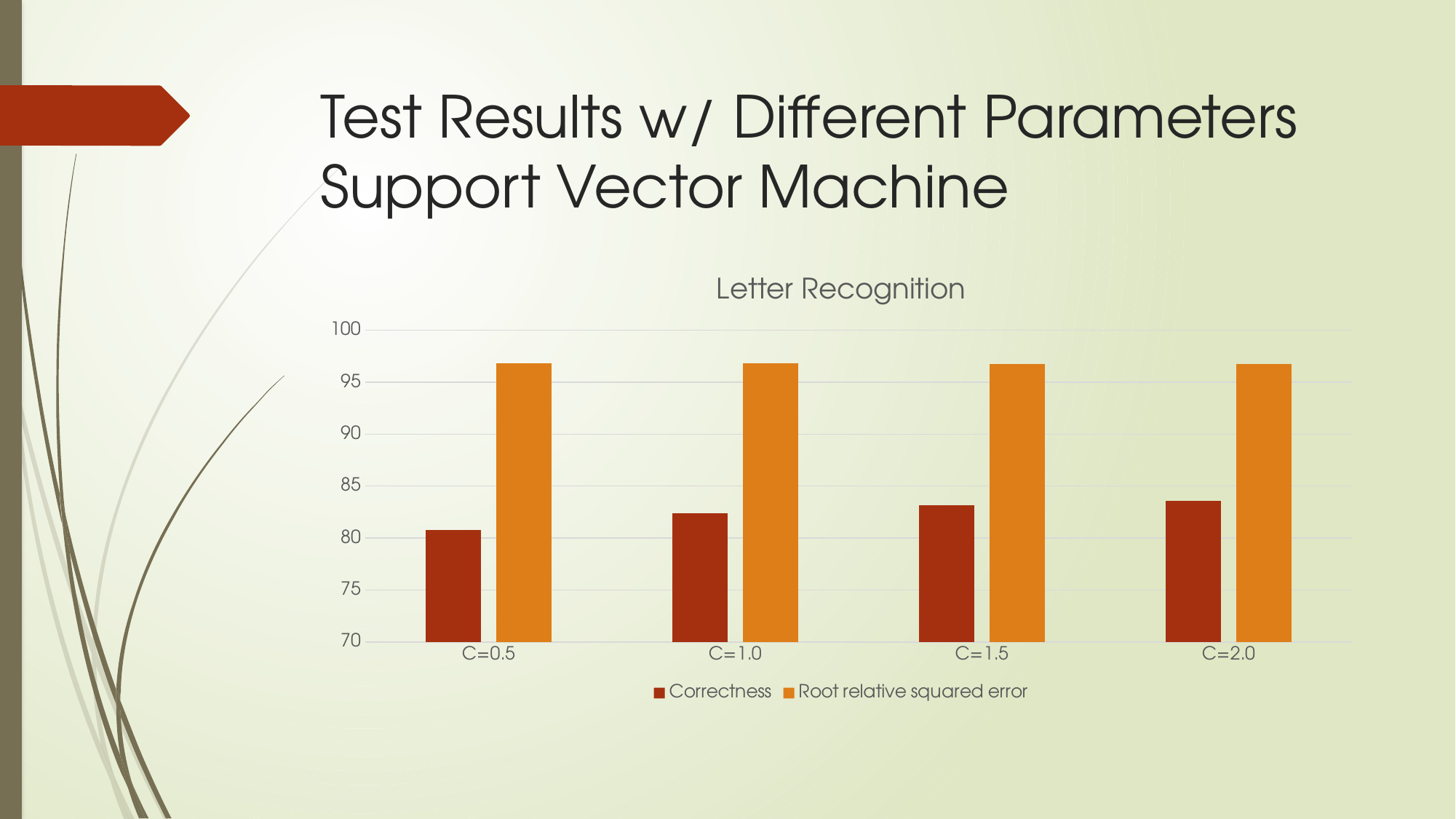

# Test Results w/ Different Parameters Support Vector Machine

### Chart: Letter Recognition

| Category | Correctness | Root relative squared error |
|---|---|---|
| C=0.5 | 80.739 | 96.8279 |
| C=1.0 | 82.37909999999998 | 96.7869 |
| C=1.5 | 83.1542 | 96.7669 |
| C=2.0 | 83.6092 | 96.7546 |